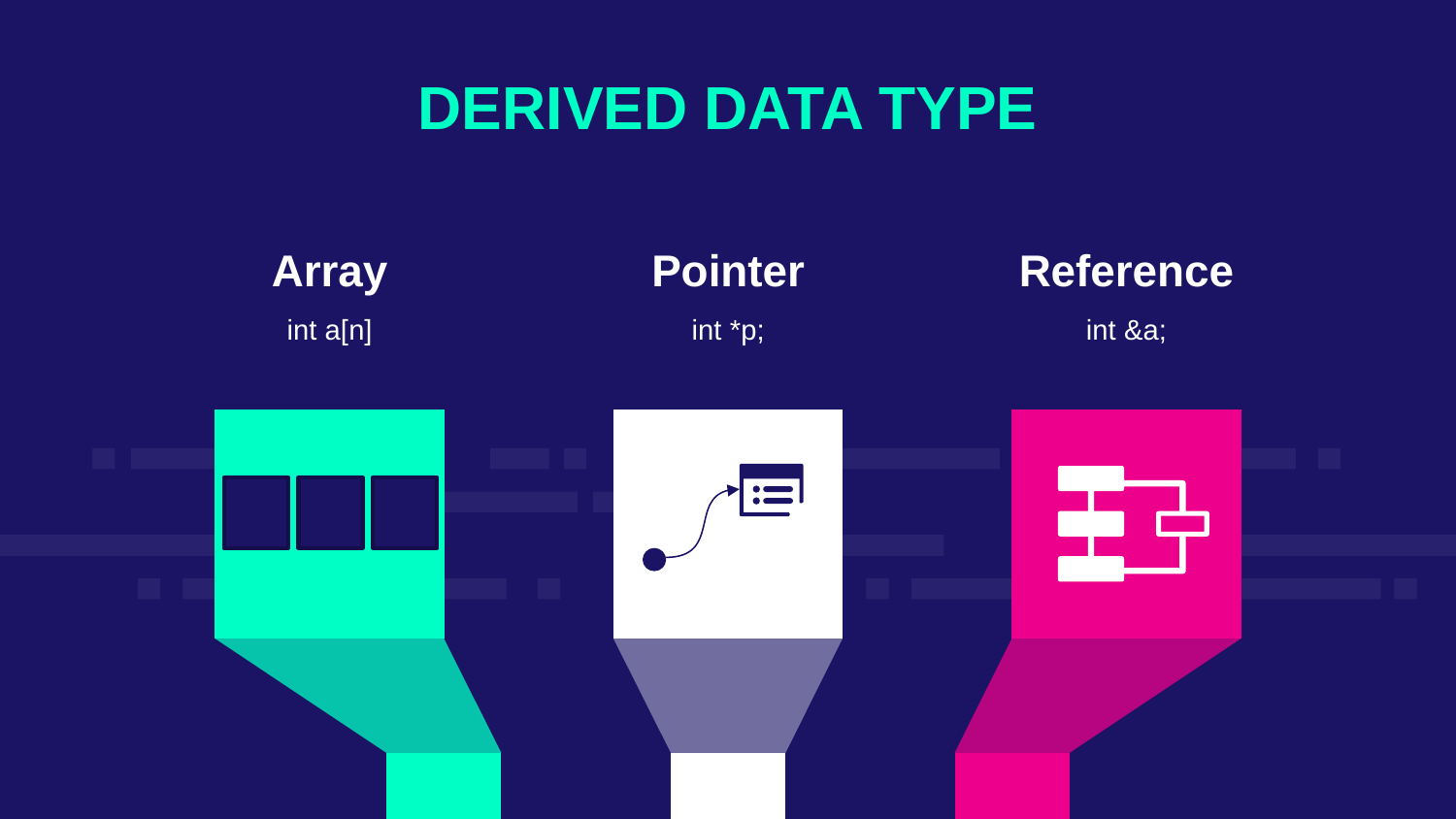

DERIVED DATA TYPE
Array
Pointer
Reference
int a[n]

int *p;

int &a;